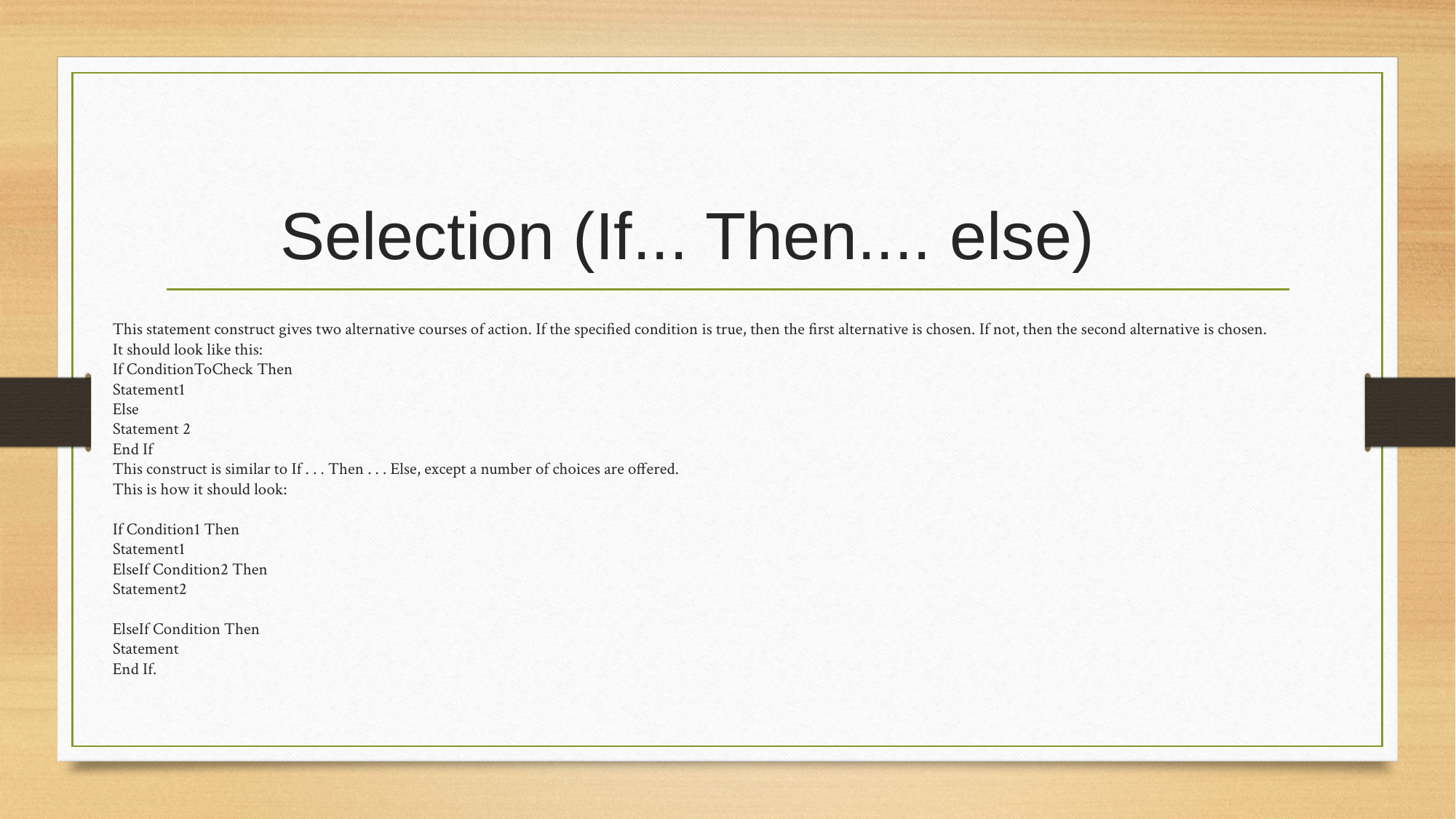

# Selection (If... Then.... else)
This statement construct gives two alternative courses of action. If the specified condition is true, then the first alternative is chosen. If not, then the second alternative is chosen.
It should look like this:
If ConditionToCheck Then
Statement1
Else
Statement 2
End If
This construct is similar to If . . . Then . . . Else, except a number of choices are offered. 
This is how it should look: 
If Condition1 Then 
Statement1 
ElseIf Condition2 Then 
Statement2 
 
ElseIf Condition Then 
Statement 
End If.